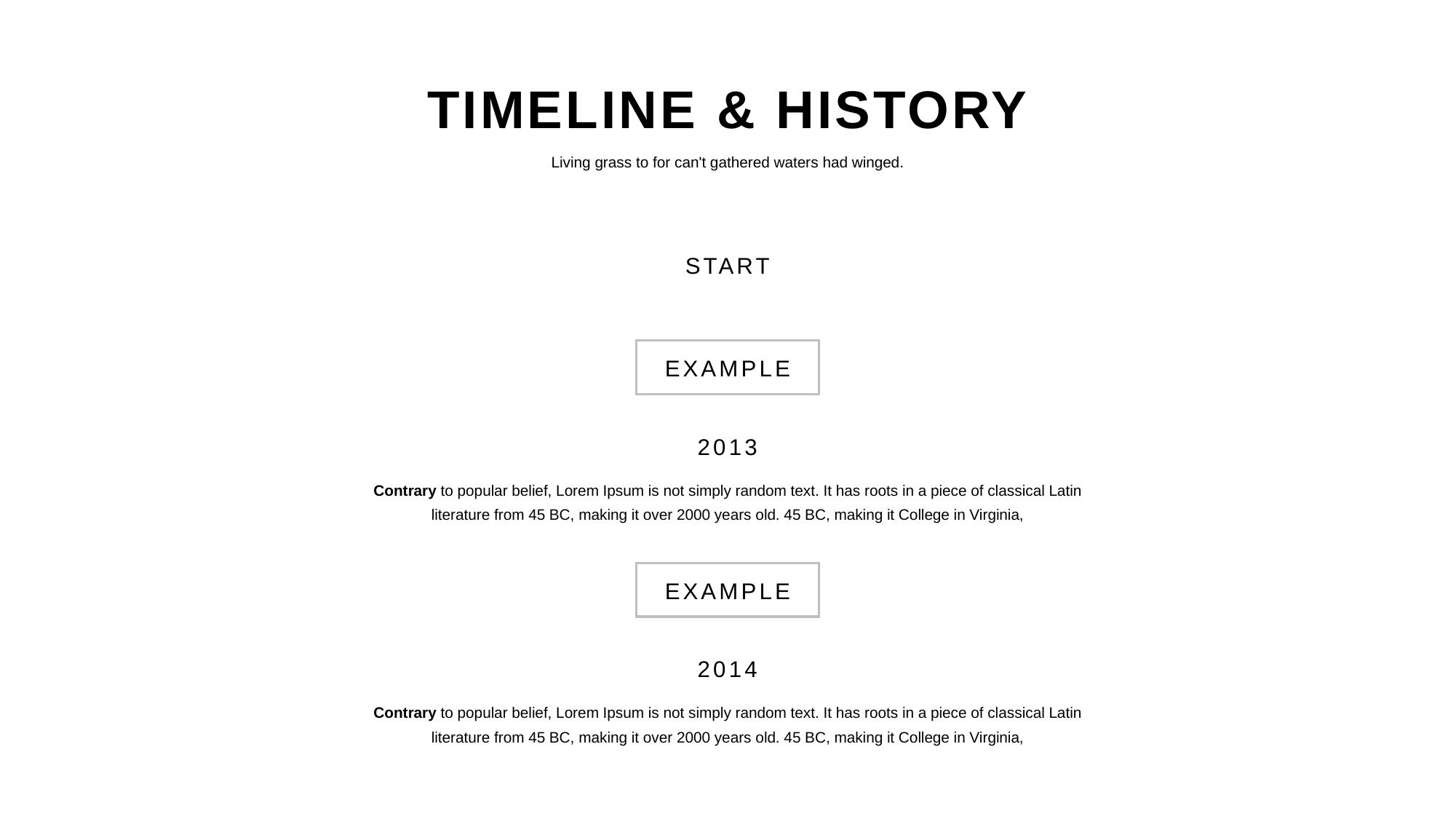

TIMELINE & HISTORY
Living grass to for can't gathered waters had winged.
START

EXAMPLE
2013
Contrary to popular belief, Lorem Ipsum is not simply random text. It has roots in a piece of classical Latin literature from 45 BC, making it over 2000 years old. 45 BC, making it College in Virginia,

EXAMPLE
2014
Contrary to popular belief, Lorem Ipsum is not simply random text. It has roots in a piece of classical Latin literature from 45 BC, making it over 2000 years old. 45 BC, making it College in Virginia,